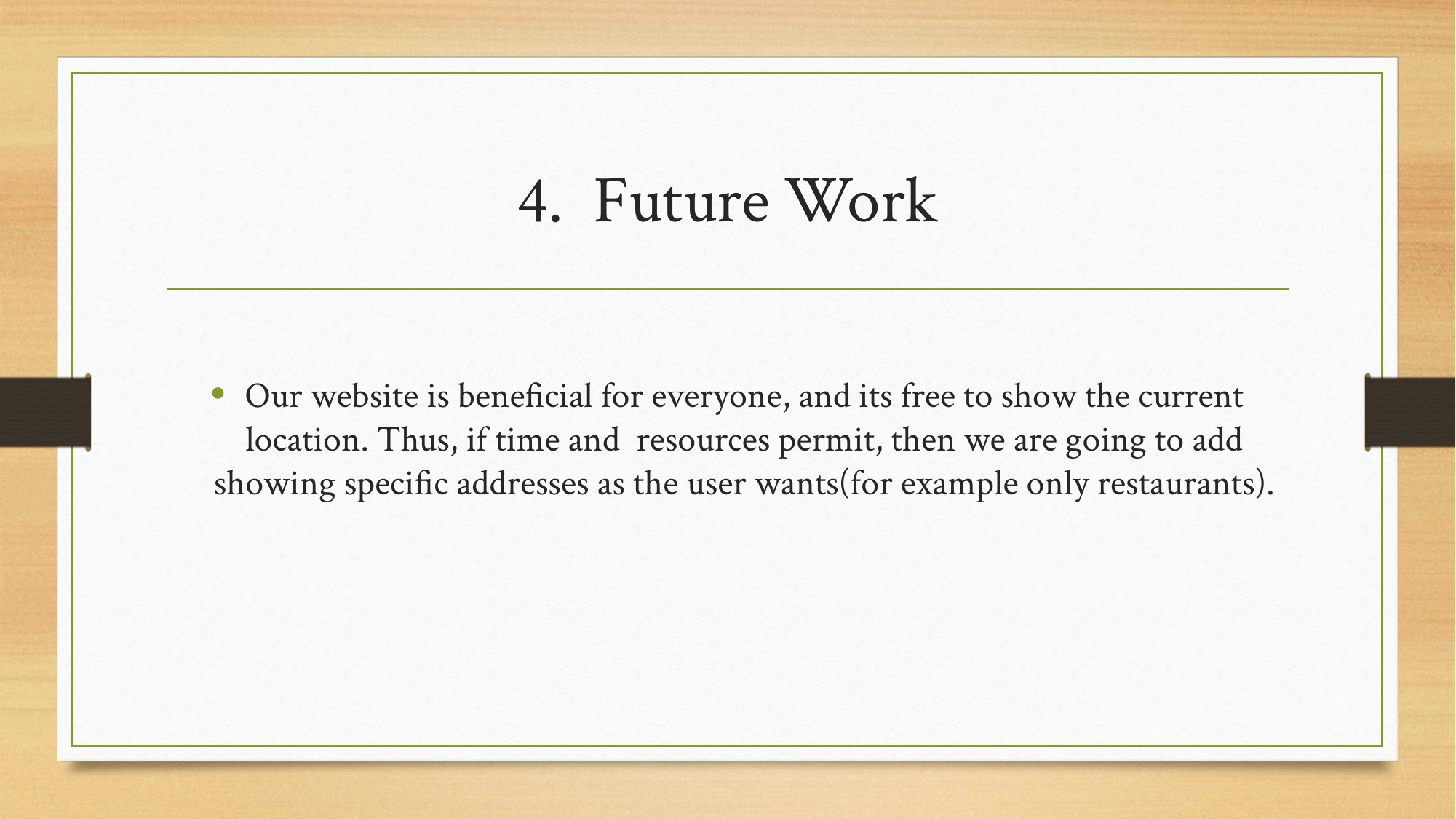

# 4.  Future Work

Our website is beneficial for everyone, and its free to show the current location. Thus, if time and  resources permit, then we are going to add showing specific addresses as the user wants(for example only restaurants).